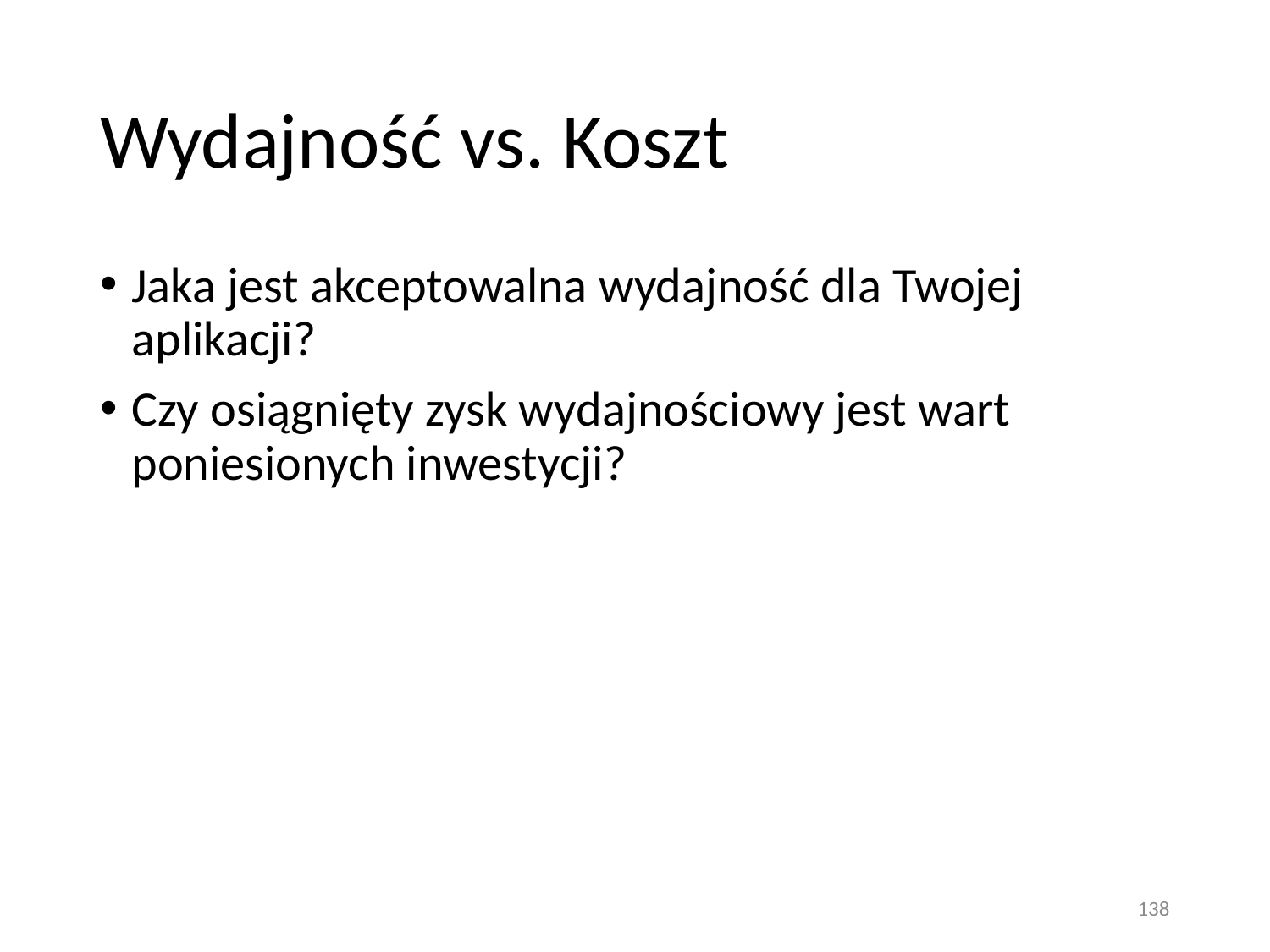

# Wydajność vs. Koszt
Jaka jest akceptowalna wydajność dla Twojej aplikacji?
Czy osiągnięty zysk wydajnościowy jest wart poniesionych inwestycji?

138